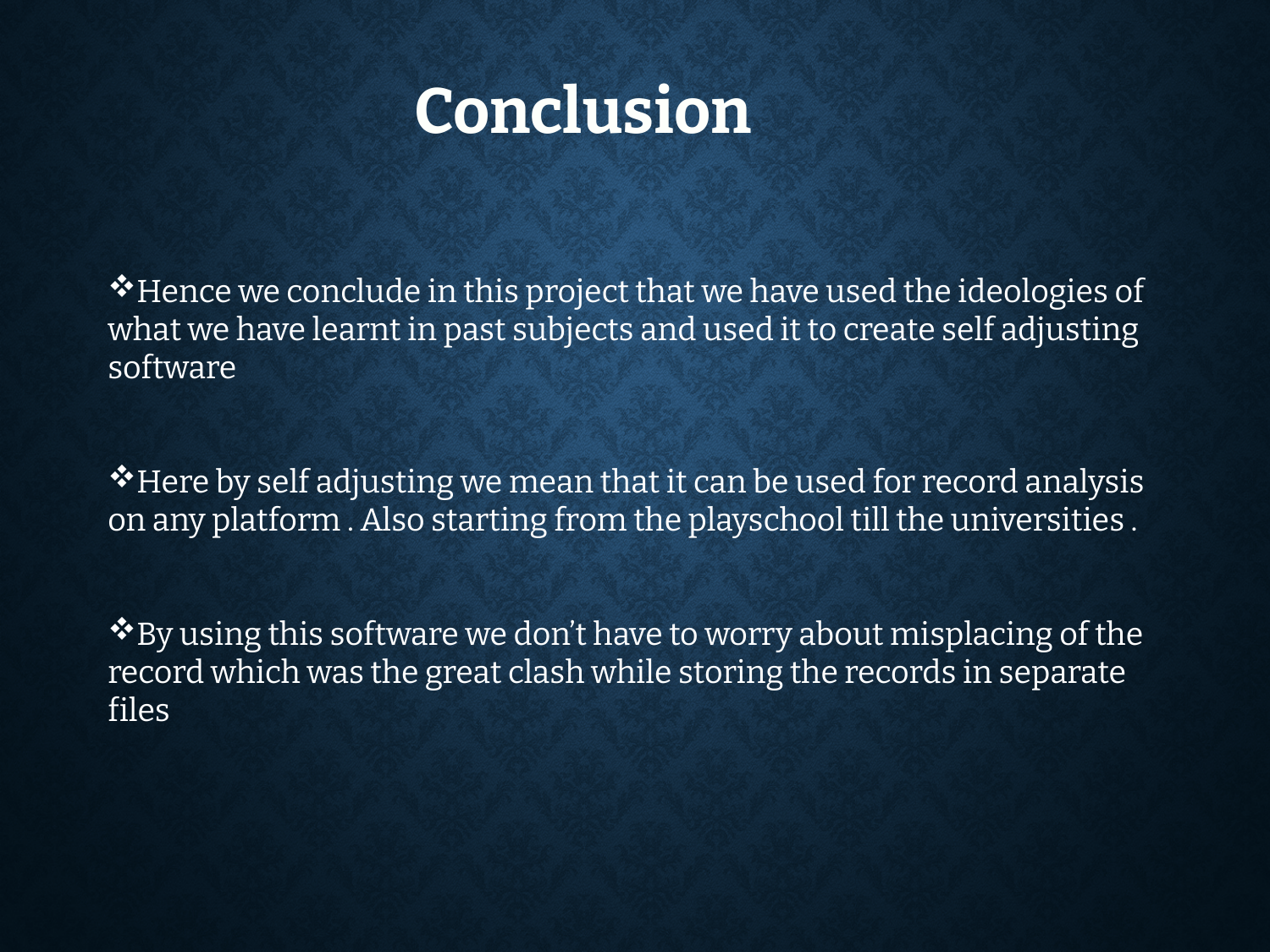

Conclusion
Hence we conclude in this project that we have used the ideologies of what we have learnt in past subjects and used it to create self adjusting software

Here by self adjusting we mean that it can be used for record analysis on any platform . Also starting from the playschool till the universities .

By using this software we don’t have to worry about misplacing of the record which was the great clash while storing the records in separate files